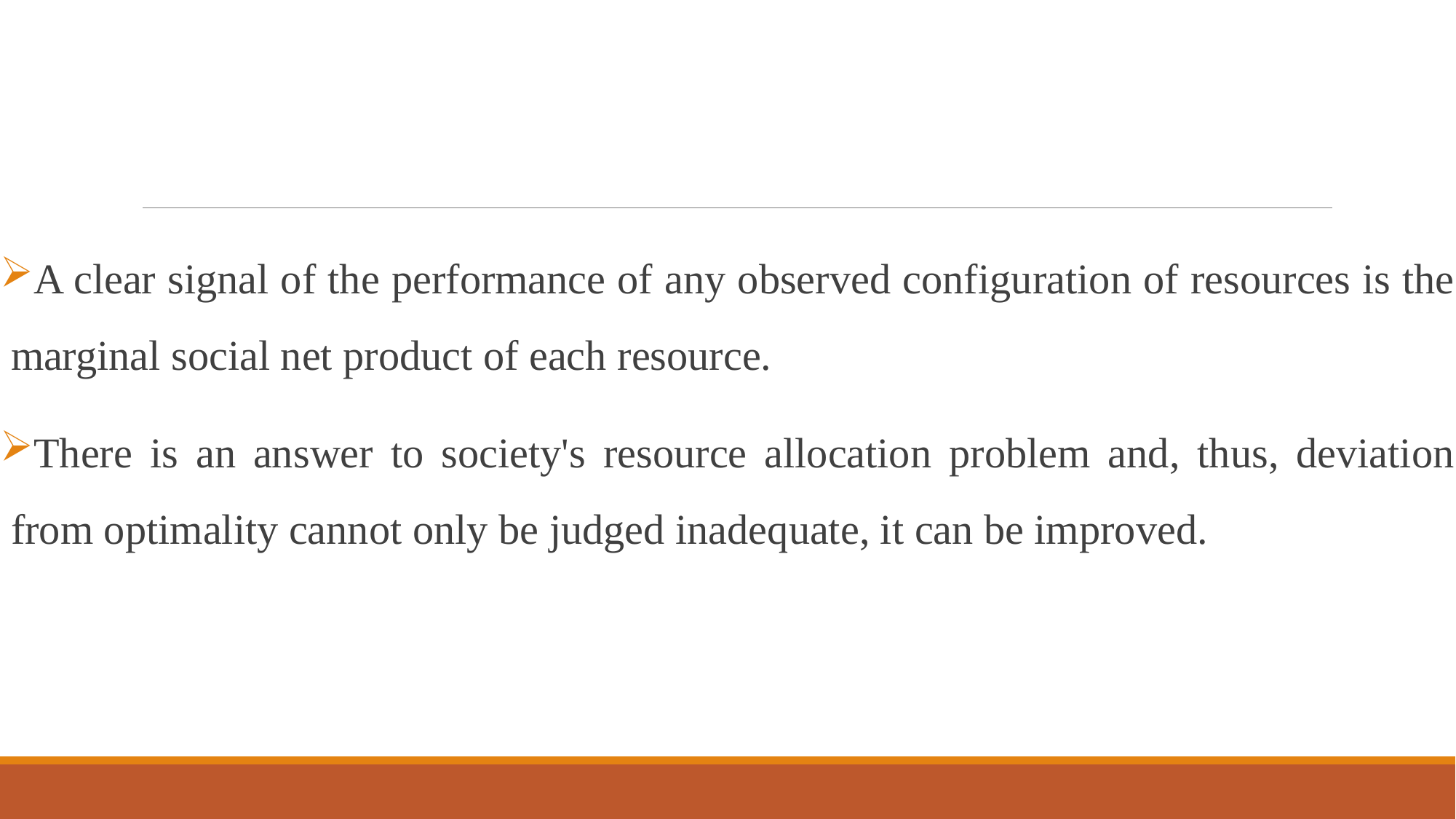

#
A clear signal of the performance of any observed configuration of resources is the marginal social net product of each resource.
There is an answer to society's resource allocation problem and, thus, deviation from optimality cannot only be judged inadequate, it can be improved.